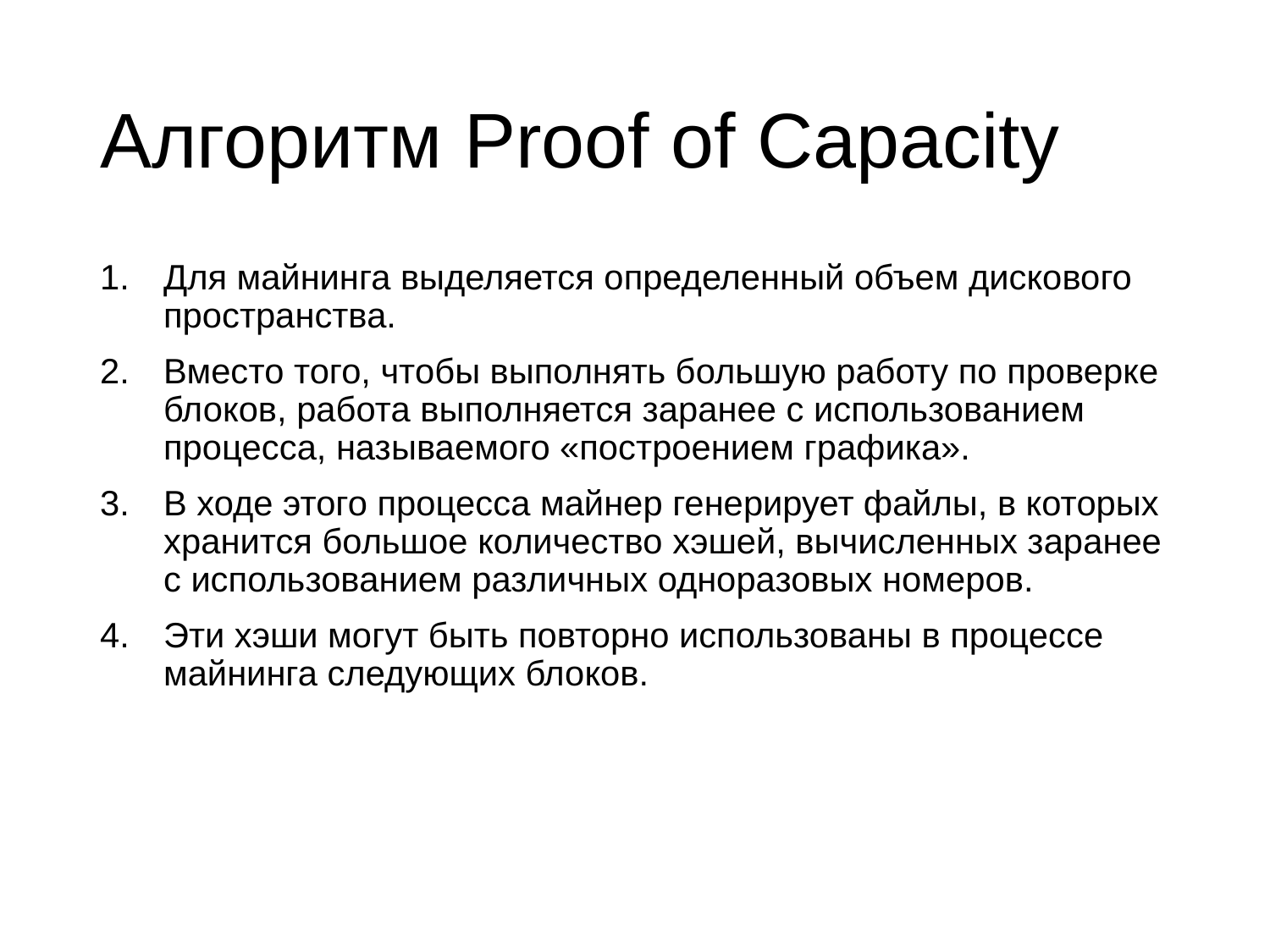

# Алгоритм Proof of Capacity
Для майнинга выделяется определенный объем дискового пространства.
Вместо того, чтобы выполнять большую работу по проверке блоков, работа выполняется заранее с использованием процесса, называемого «построением графика».
В ходе этого процесса майнер генерирует файлы, в которых хранится большое количество хэшей, вычисленных заранее с использованием различных одноразовых номеров.
Эти хэши могут быть повторно использованы в процессе майнинга следующих блоков.